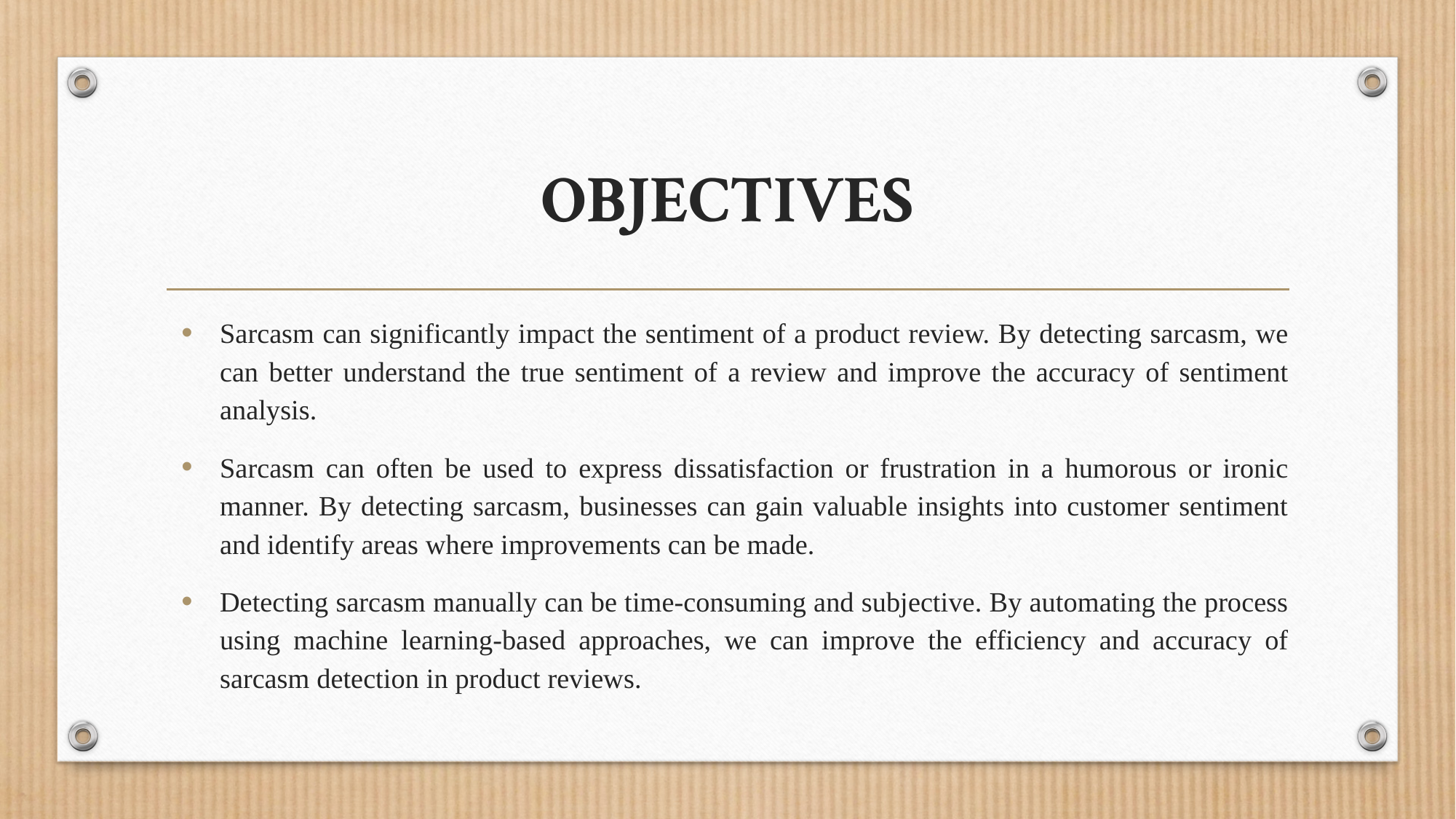

# OBJECTIVES
Sarcasm can significantly impact the sentiment of a product review. By detecting sarcasm, we can better understand the true sentiment of a review and improve the accuracy of sentiment analysis.
Sarcasm can often be used to express dissatisfaction or frustration in a humorous or ironic manner. By detecting sarcasm, businesses can gain valuable insights into customer sentiment and identify areas where improvements can be made.
Detecting sarcasm manually can be time-consuming and subjective. By automating the process using machine learning-based approaches, we can improve the efficiency and accuracy of sarcasm detection in product reviews.